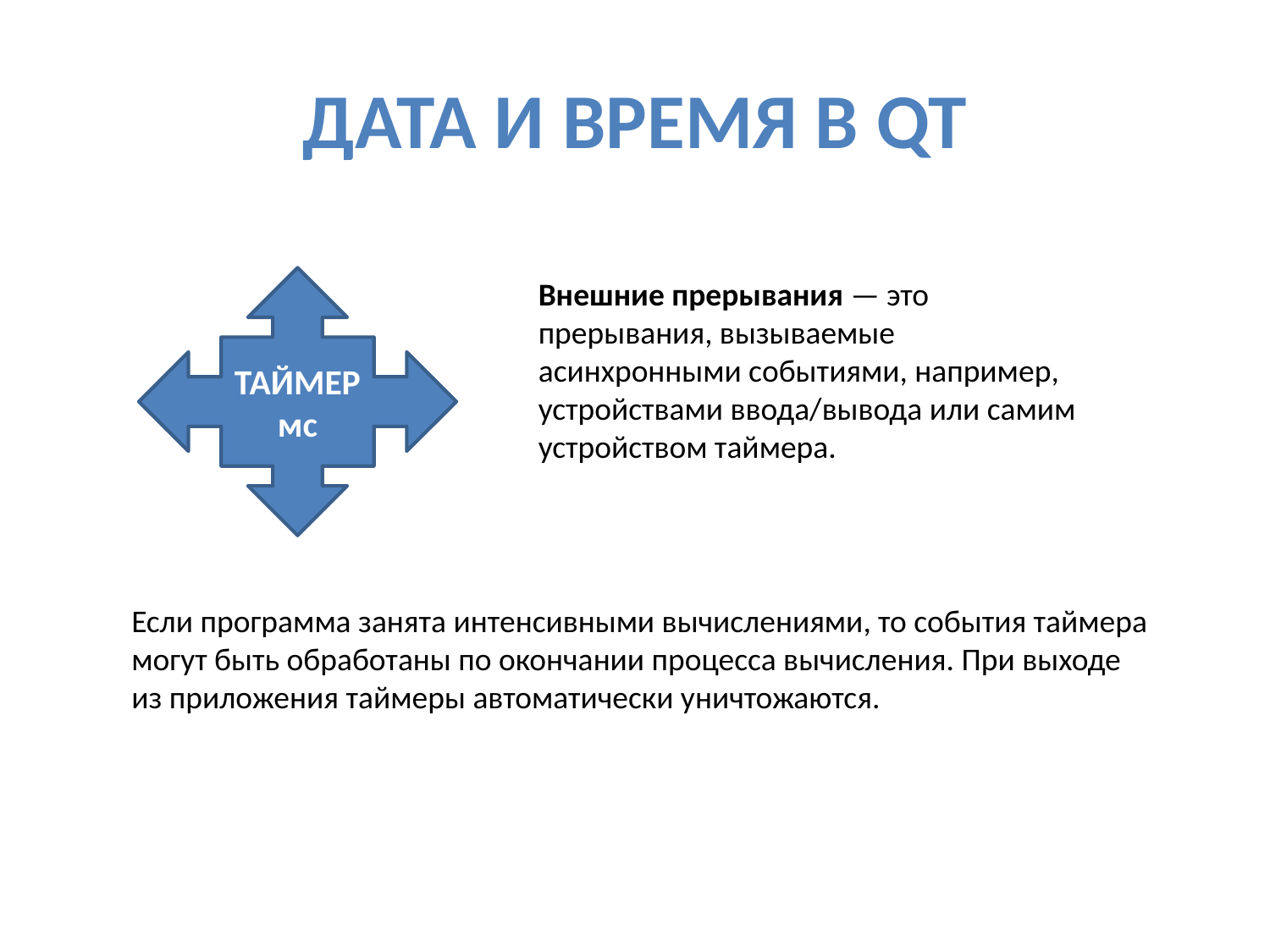

# Дата и время в Qt

ТАЙМЕРмс
Внешние прерывания — это прерывания, вызываемые асинхронными событиями, например, устройствами ввода/вывода или самим устройством таймера.
Если программа занята интенсивными вычислениями, то события таймера могут быть обработаны по окончании процесса вычисления. При выходе из приложения таймеры автоматически уничтожаются.